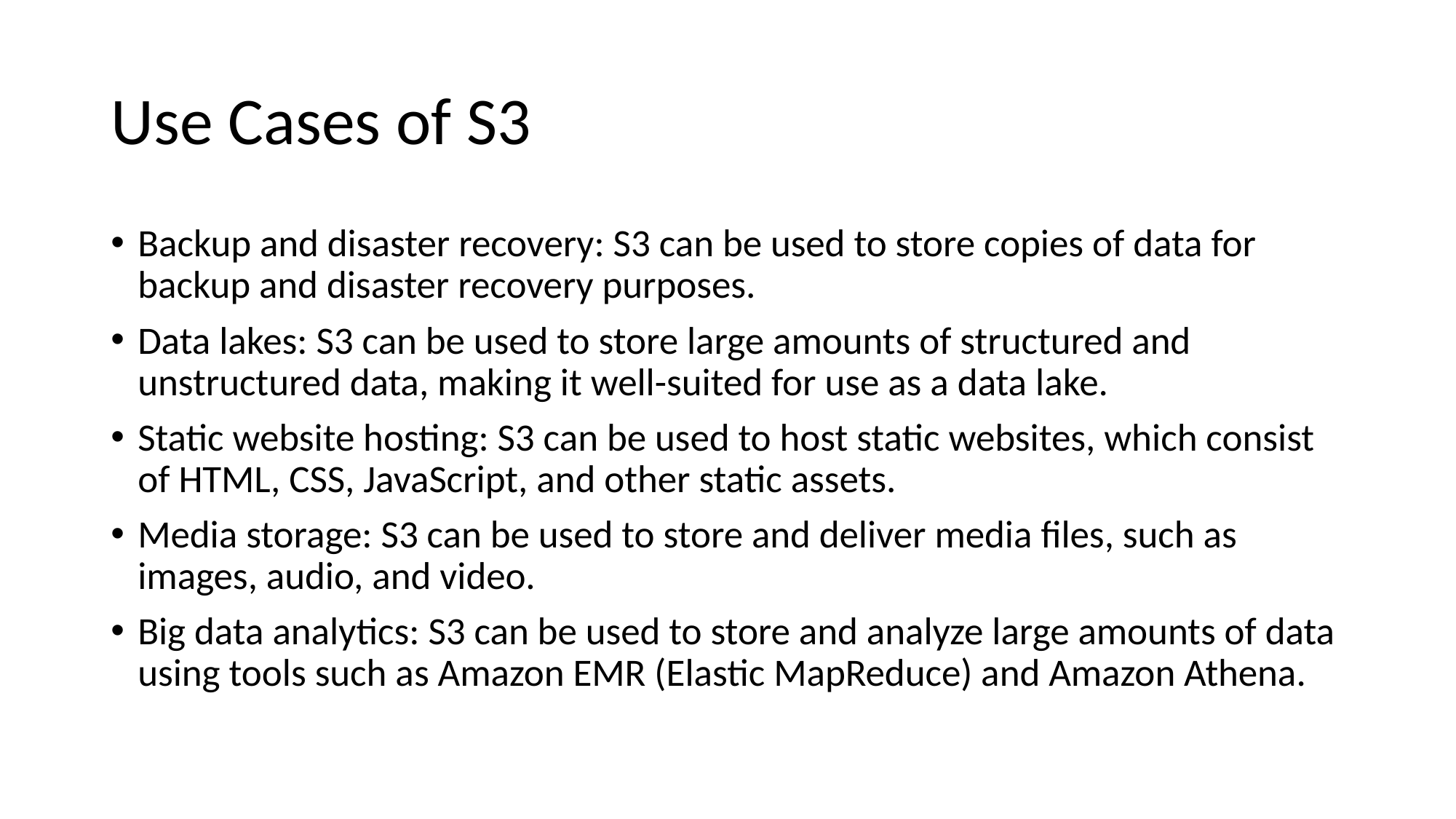

# Use Cases of S3
Backup and disaster recovery: S3 can be used to store copies of data for backup and disaster recovery purposes.
Data lakes: S3 can be used to store large amounts of structured and
unstructured data, making it well-suited for use as a data lake.
Static website hosting: S3 can be used to host static websites, which consist of HTML, CSS, JavaScript, and other static assets.
Media storage: S3 can be used to store and deliver media files, such as images, audio, and video.
Big data analytics: S3 can be used to store and analyze large amounts of data using tools such as Amazon EMR (Elastic MapReduce) and Amazon Athena.